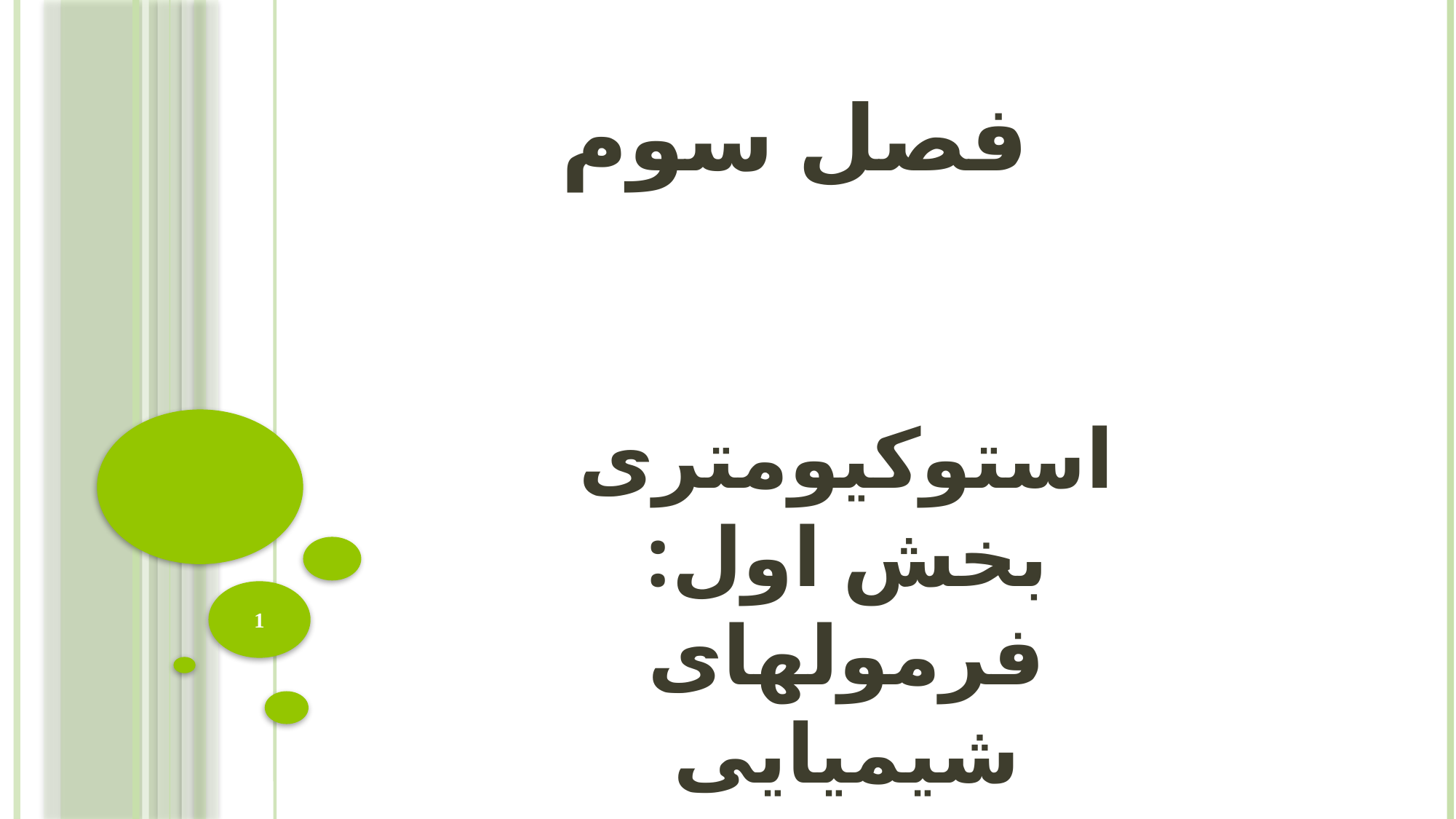

# فصل سوم
استوکیومتری بخش اول: فرمولهای شیمیایی
1